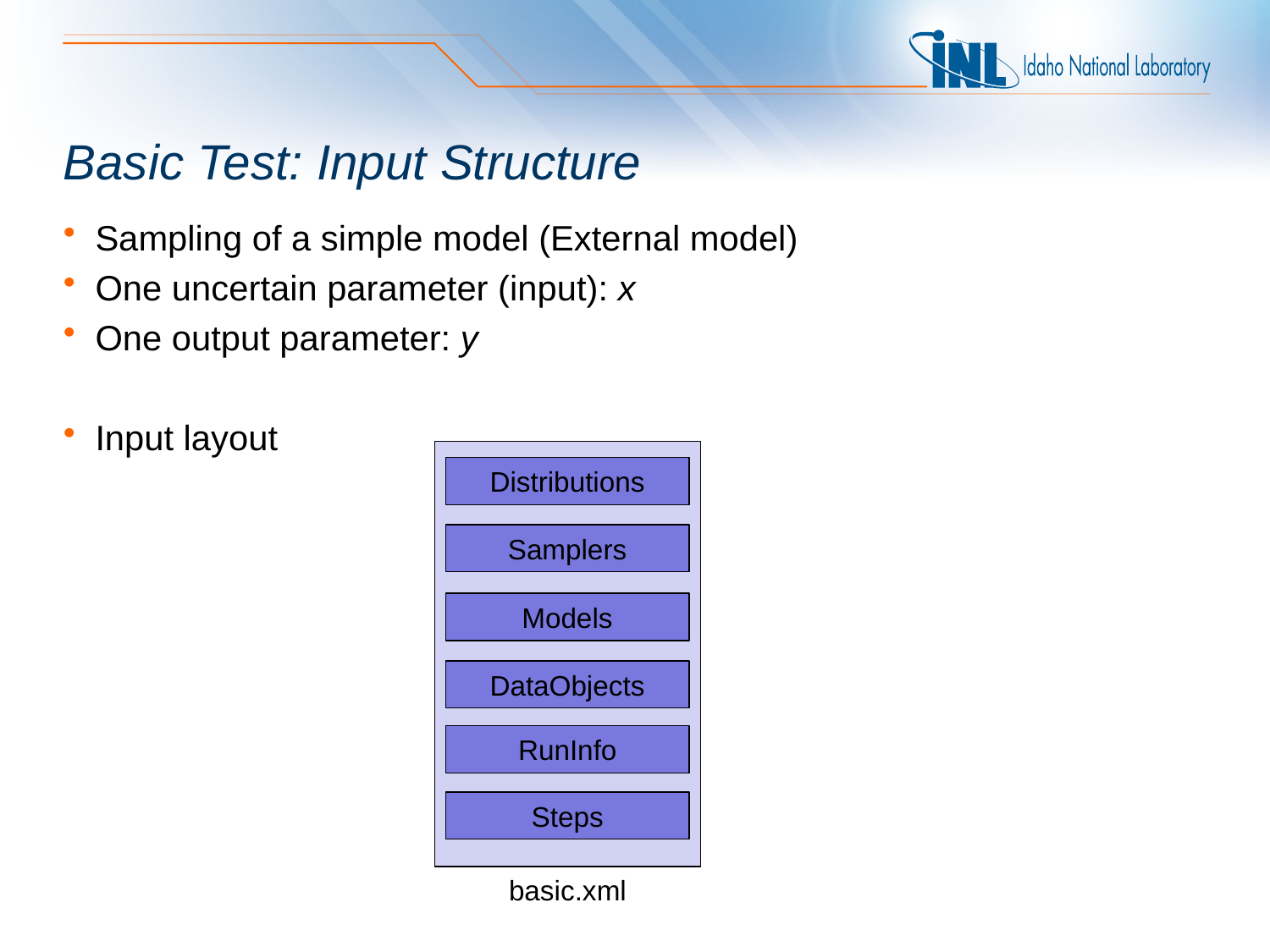

# Basic Test: Input Structure
Sampling of a simple model (External model)
One uncertain parameter (input): x
One output parameter: y

Input layout

Distributions
Samplers
Models
DataObjects
RunInfo
Steps
basic.xml